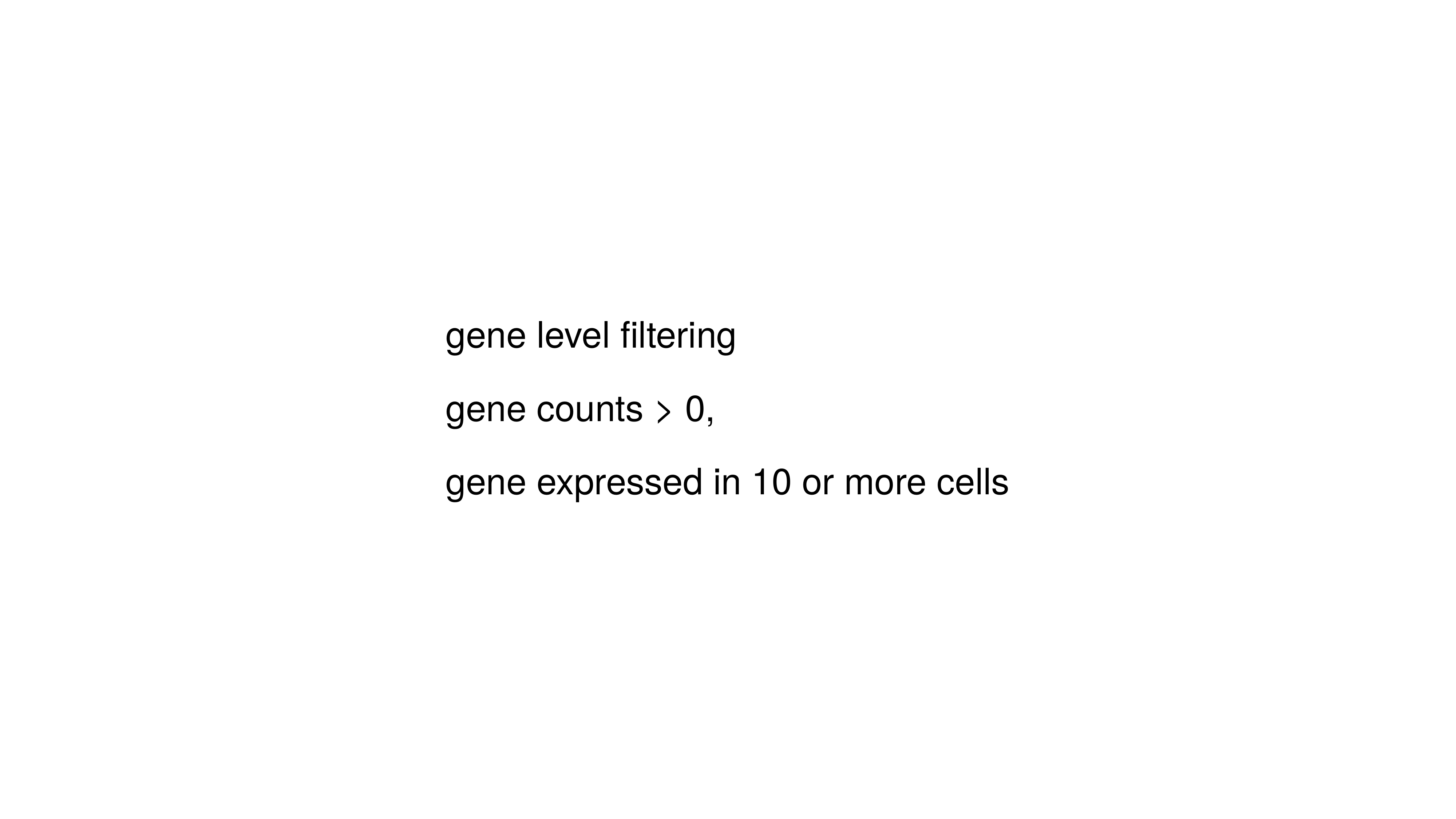

gene level filtering
gene counts > 0,
gene expressed in 10 or more cells